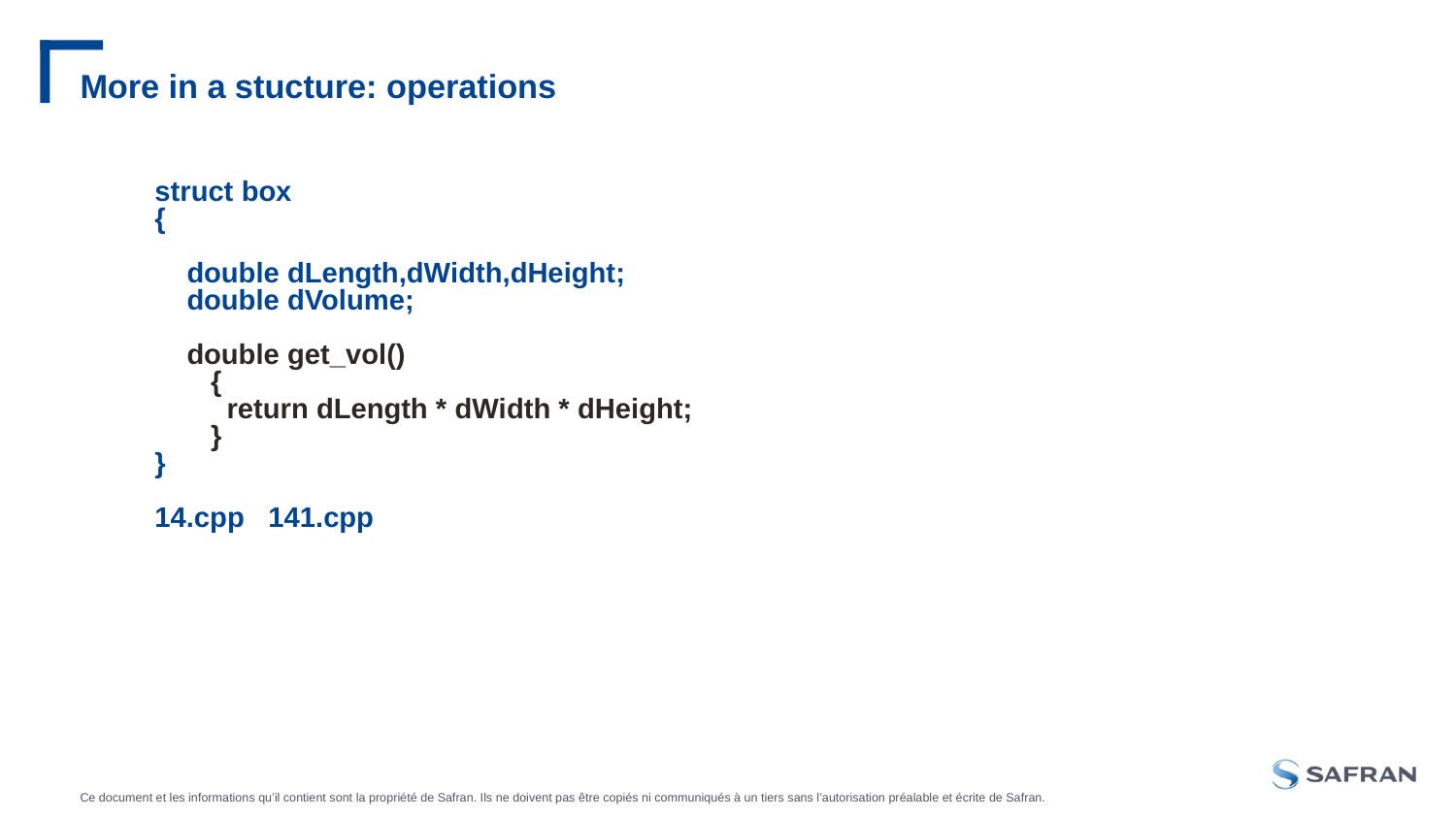

# More in a stucture: operations
struct box
{

    double dLength,dWidth,dHeight;
    double dVolume;

    double get_vol()
       {
         return dLength * dWidth * dHeight;
       }
}

14.cpp   141.cpp